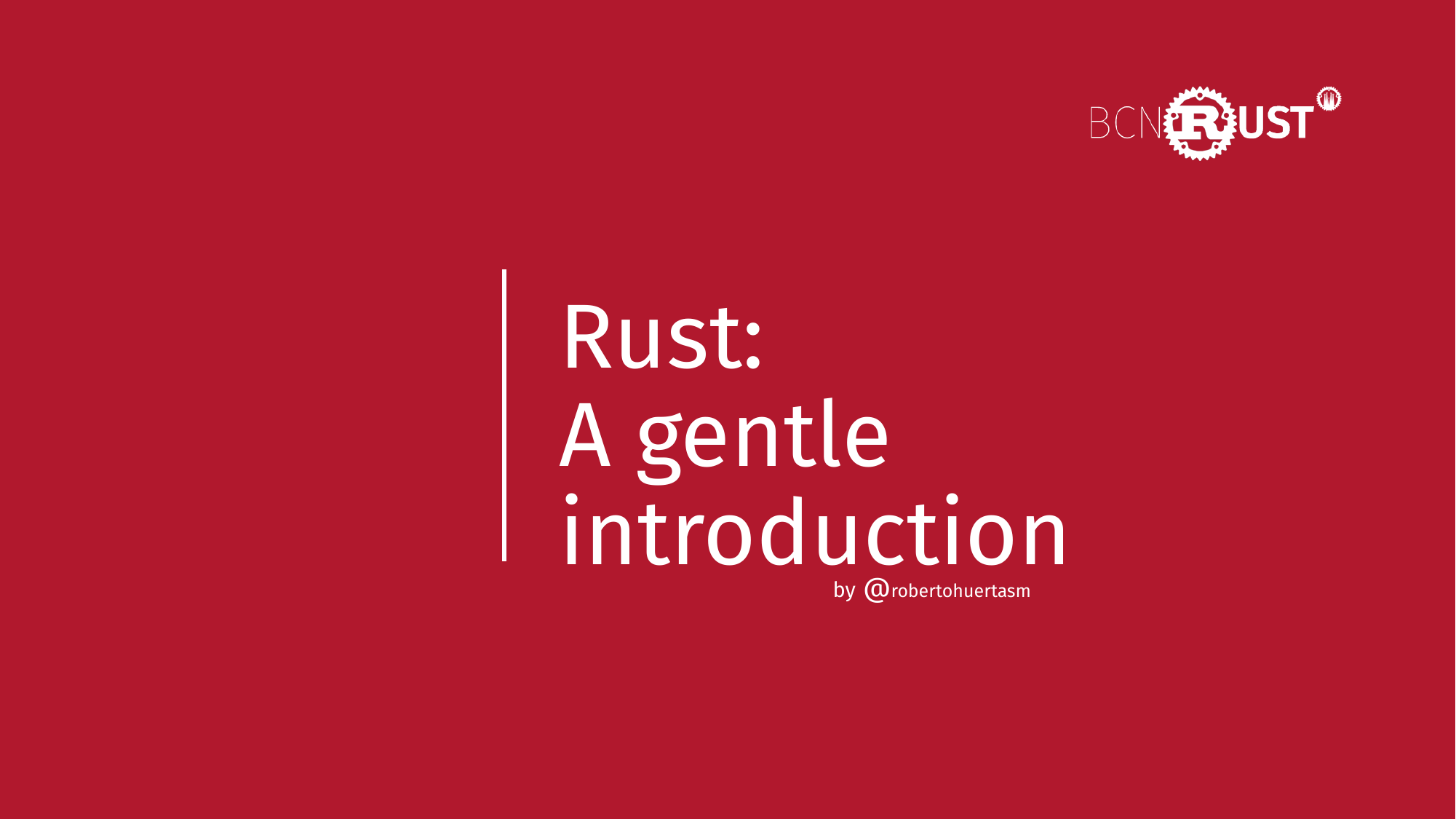

# Rust: A gentle introduction
by @robertohuertasm